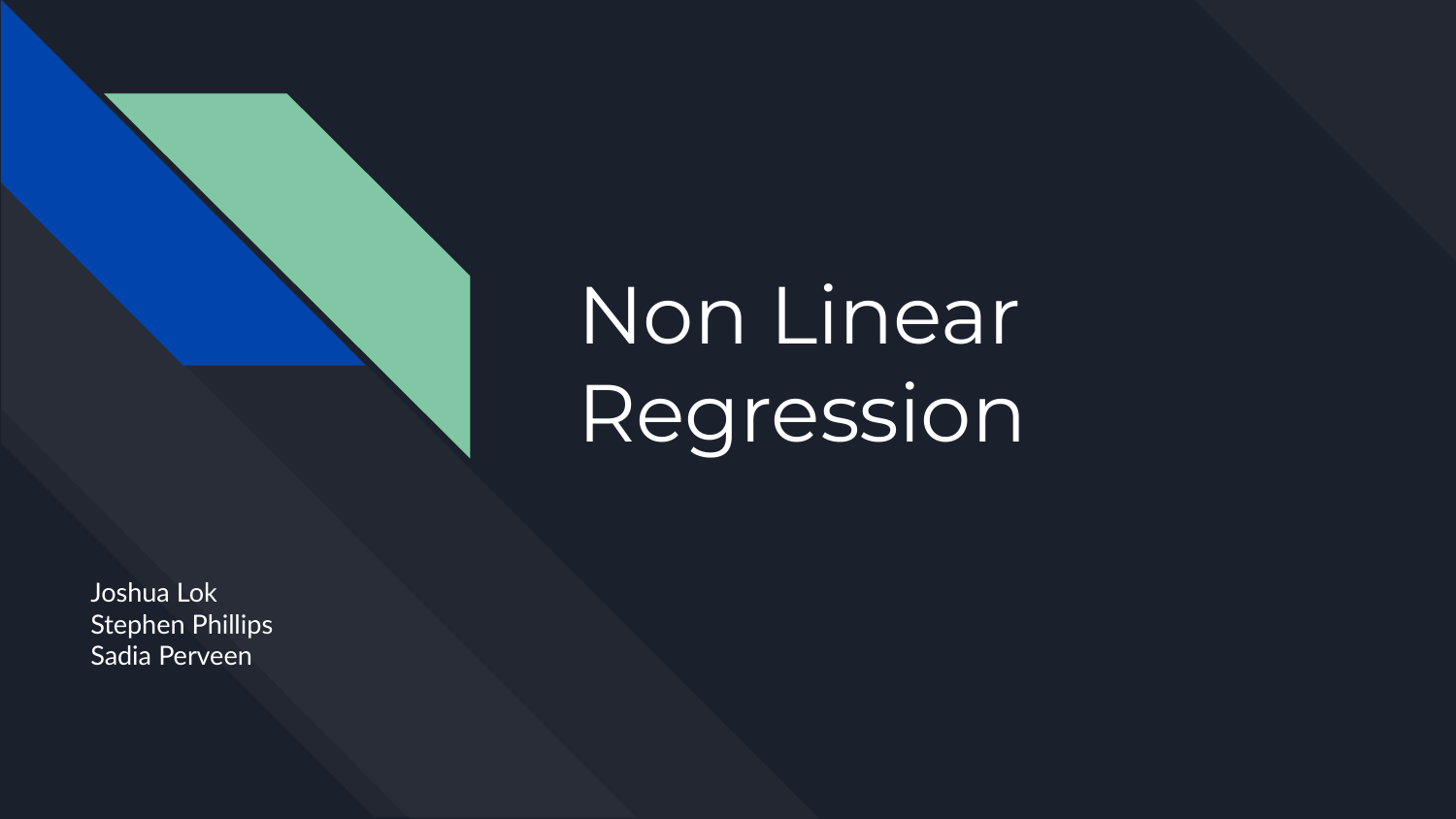

# Non Linear Regression

Joshua Lok
Stephen Phillips
Sadia Perveen